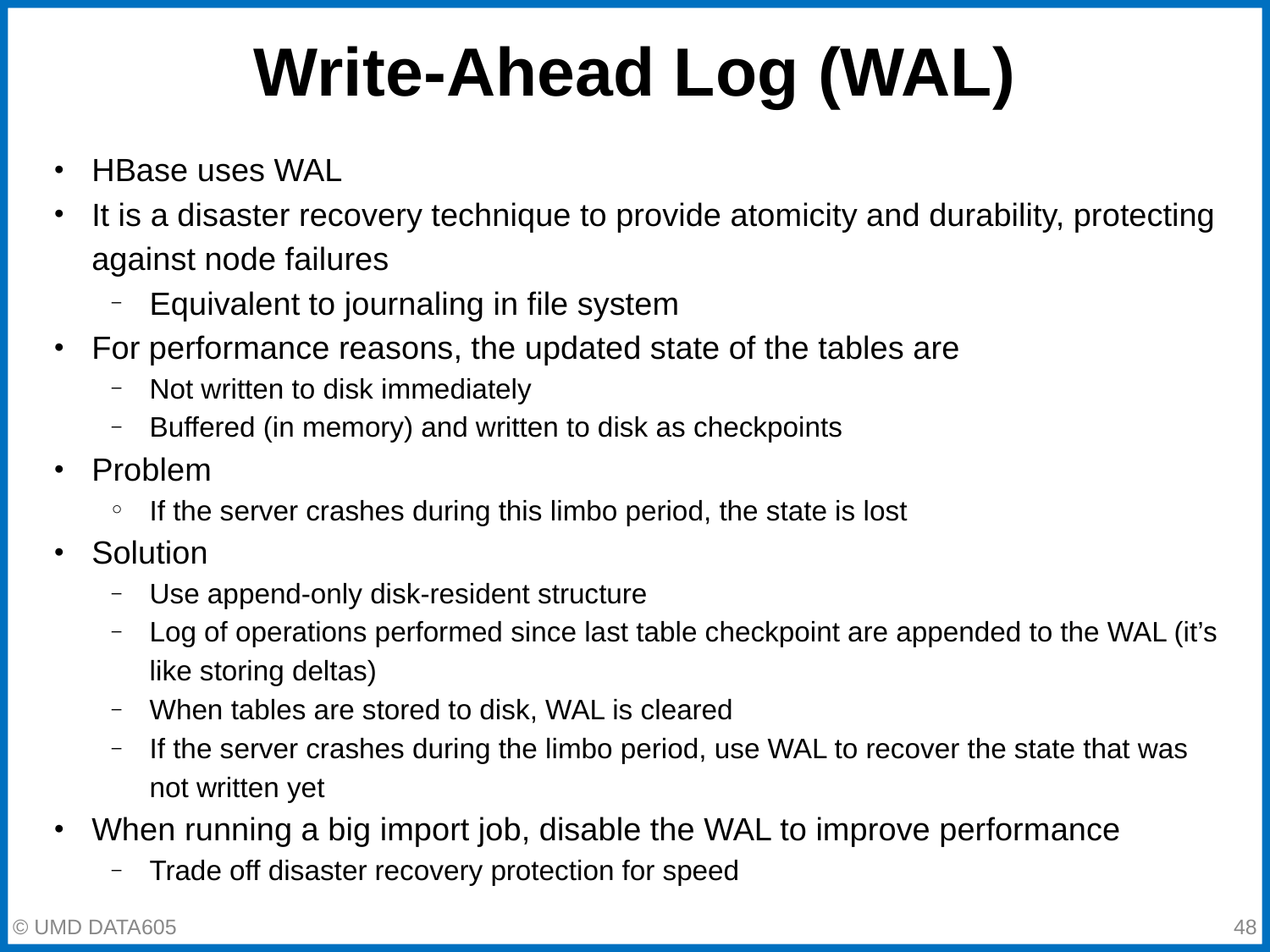

# Write-Ahead Log (WAL)
HBase uses WAL
It is a disaster recovery technique to provide atomicity and durability, protecting against node failures
Equivalent to journaling in file system
For performance reasons, the updated state of the tables are
Not written to disk immediately
Buffered (in memory) and written to disk as checkpoints
Problem
If the server crashes during this limbo period, the state is lost
Solution
Use append-only disk-resident structure
Log of operations performed since last table checkpoint are appended to the WAL (it’s like storing deltas)
When tables are stored to disk, WAL is cleared
If the server crashes during the limbo period, use WAL to recover the state that was not written yet
When running a big import job, disable the WAL to improve performance
Trade off disaster recovery protection for speed
48